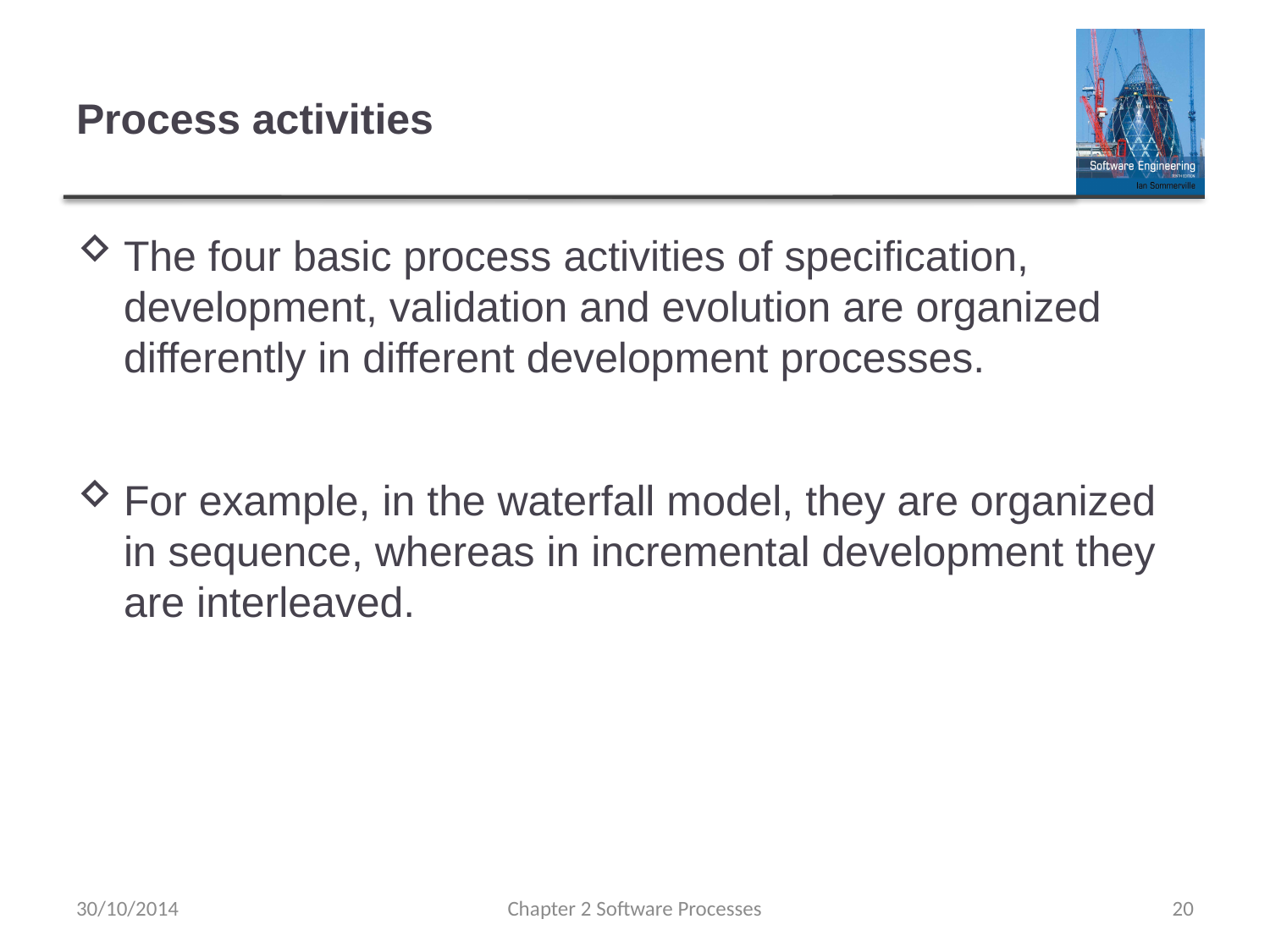

# Process activities
The four basic process activities of specification, development, validation and evolution are organized differently in different development processes.

For example, in the waterfall model, they are organized in sequence, whereas in incremental development they are interleaved.
30/10/2014
Chapter 2 Software Processes
20